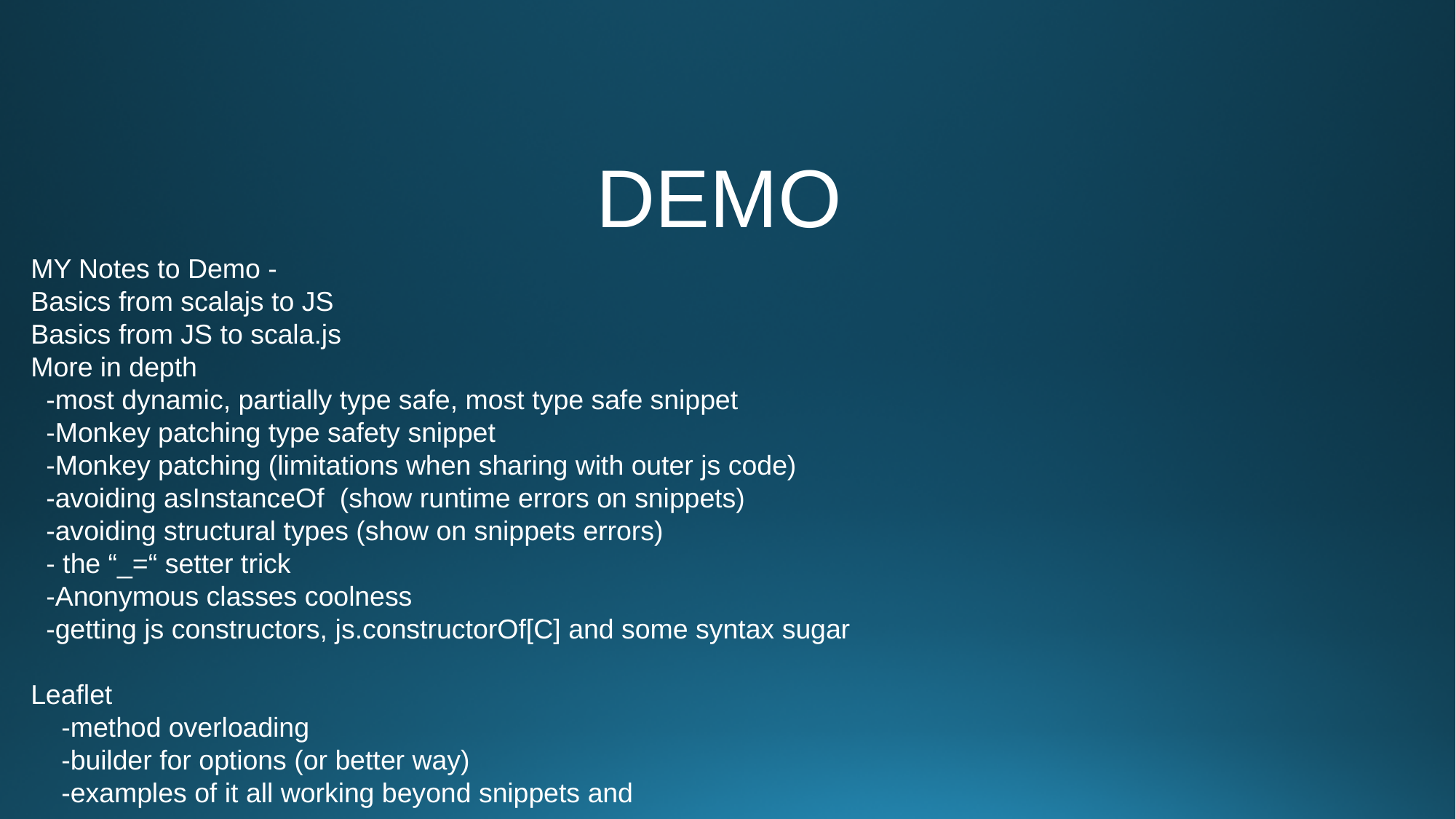

# DEMO
MY Notes to Demo -
Basics from scalajs to JS
Basics from JS to scala.js
More in depth
  -most dynamic, partially type safe, most type safe snippet
  -Monkey patching type safety snippet
  -Monkey patching (limitations when sharing with outer js code)
  -avoiding asInstanceOf  (show runtime errors on snippets)
  -avoiding structural types (show on snippets errors)
  - the “_=“ setter trick
  -Anonymous classes coolness
  -getting js constructors, js.constructorOf[C] and some syntax sugar

Leaflet
    -method overloading
    -builder for options (or better way)
    -examples of it all working beyond snippets and